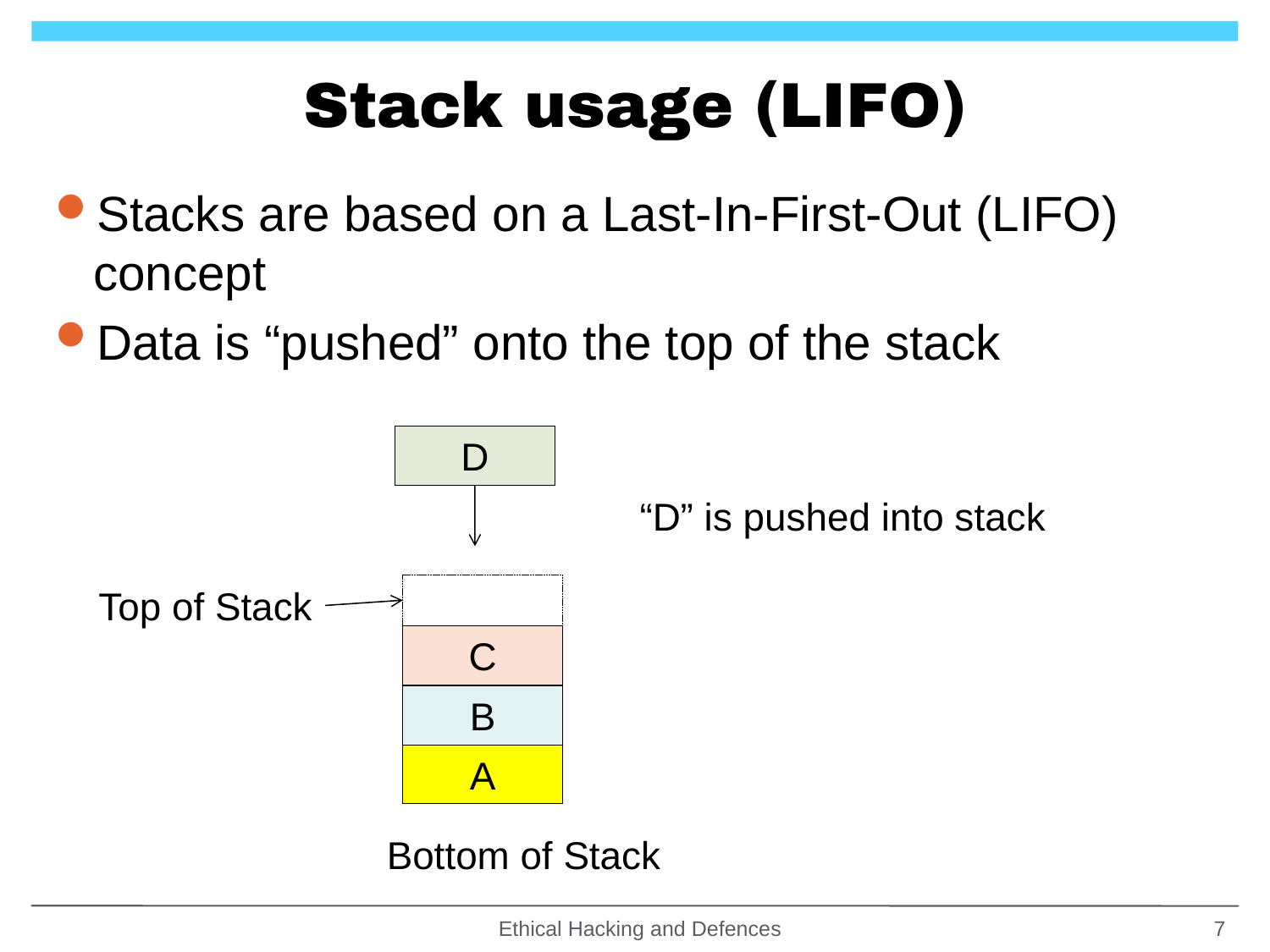

# Stack usage (LIFO)
Stacks are based on a Last-In-First-Out (LIFO) concept
Data is “pushed” onto the top of the stack

D
“D” is pushed into stack

Top of Stack
C
B
A
Bottom of Stack
Ethical Hacking and Defences
7